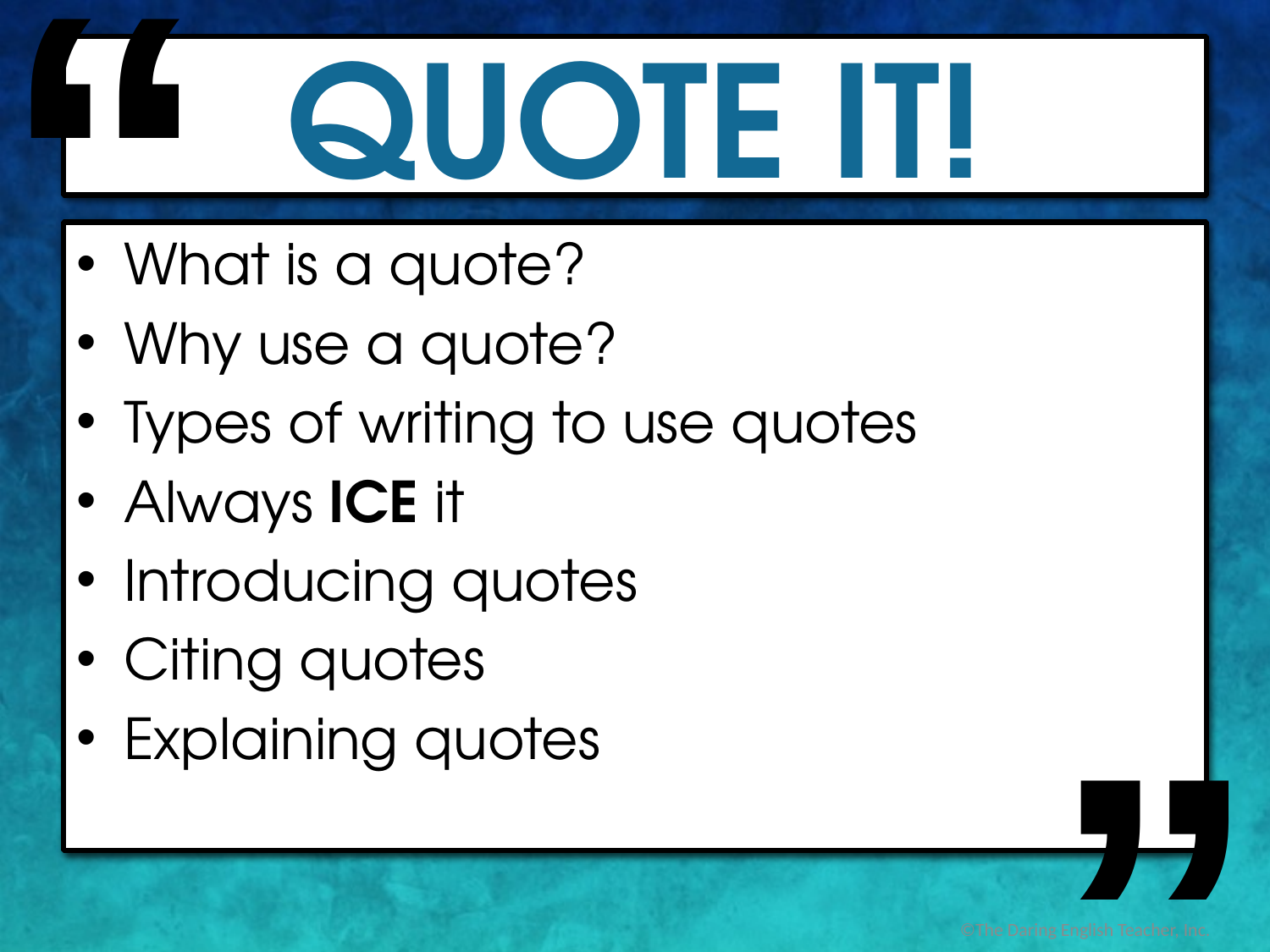

“
# QUOTE IT!
What is a quote?
Why use a quote?
Types of writing to use quotes
Always ICE it
Introducing quotes
Citing quotes
Explaining quotes
”